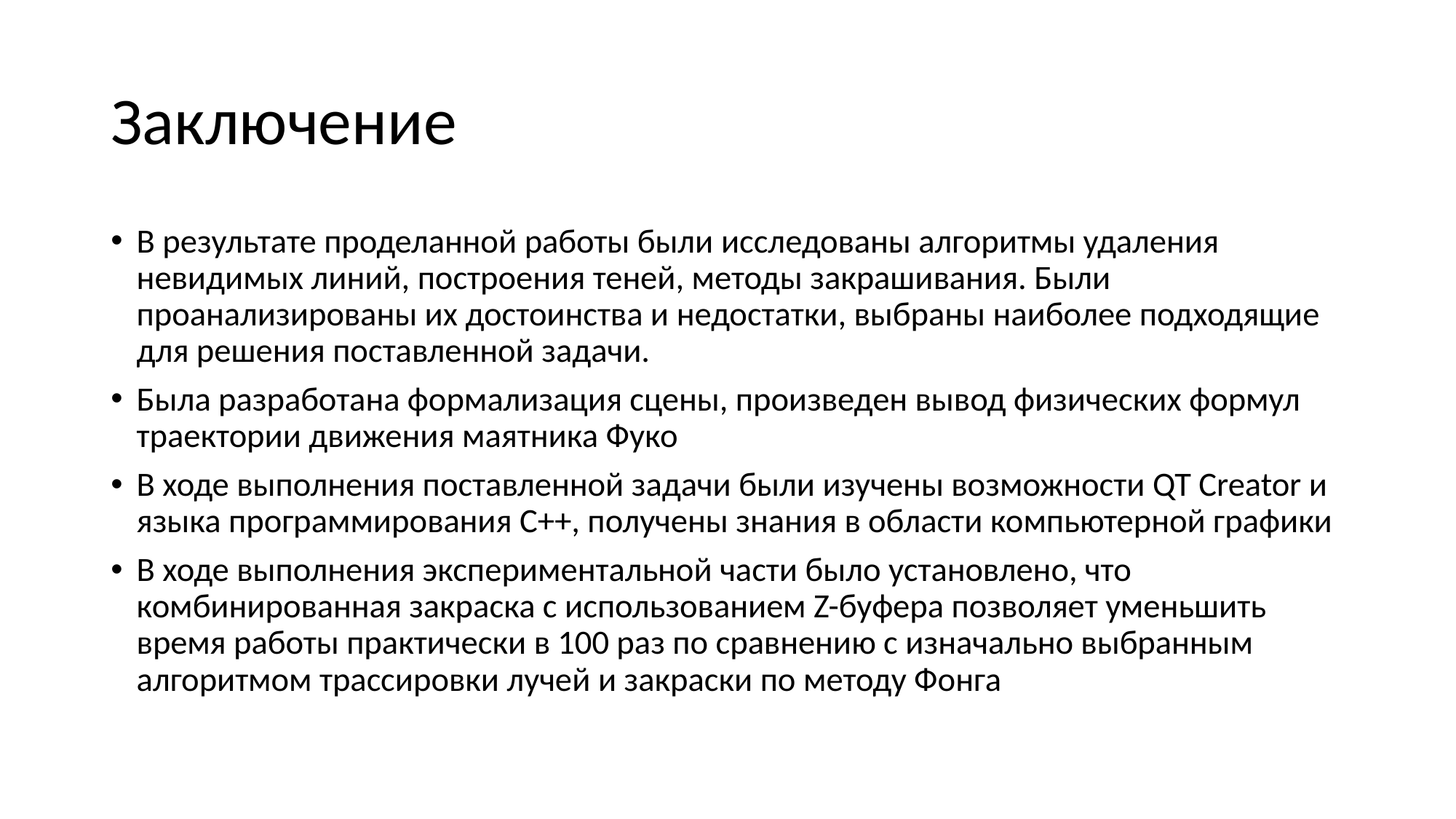

# Заключение
В результате проделанной работы были исследованы алгоритмы удаления невидимых линий, построения теней, методы закрашивания. Были проанализированы их достоинства и недостатки, выбраны наиболее подходящие для решения поставленной задачи.
Была разработана формализация сцены, произведен вывод физических формул траектории движения маятника Фуко
В ходе выполнения поставленной задачи были изучены возможности QT Creator и языка программирования C++, получены знания в области компьютерной графики
В ходе выполнения экспериментальной части было установлено, что комбинированная закраска с использованием Z-буфера позволяет уменьшить время работы практически в 100 раз по сравнению с изначально выбранным алгоритмом трассировки лучей и закраски по методу Фонга